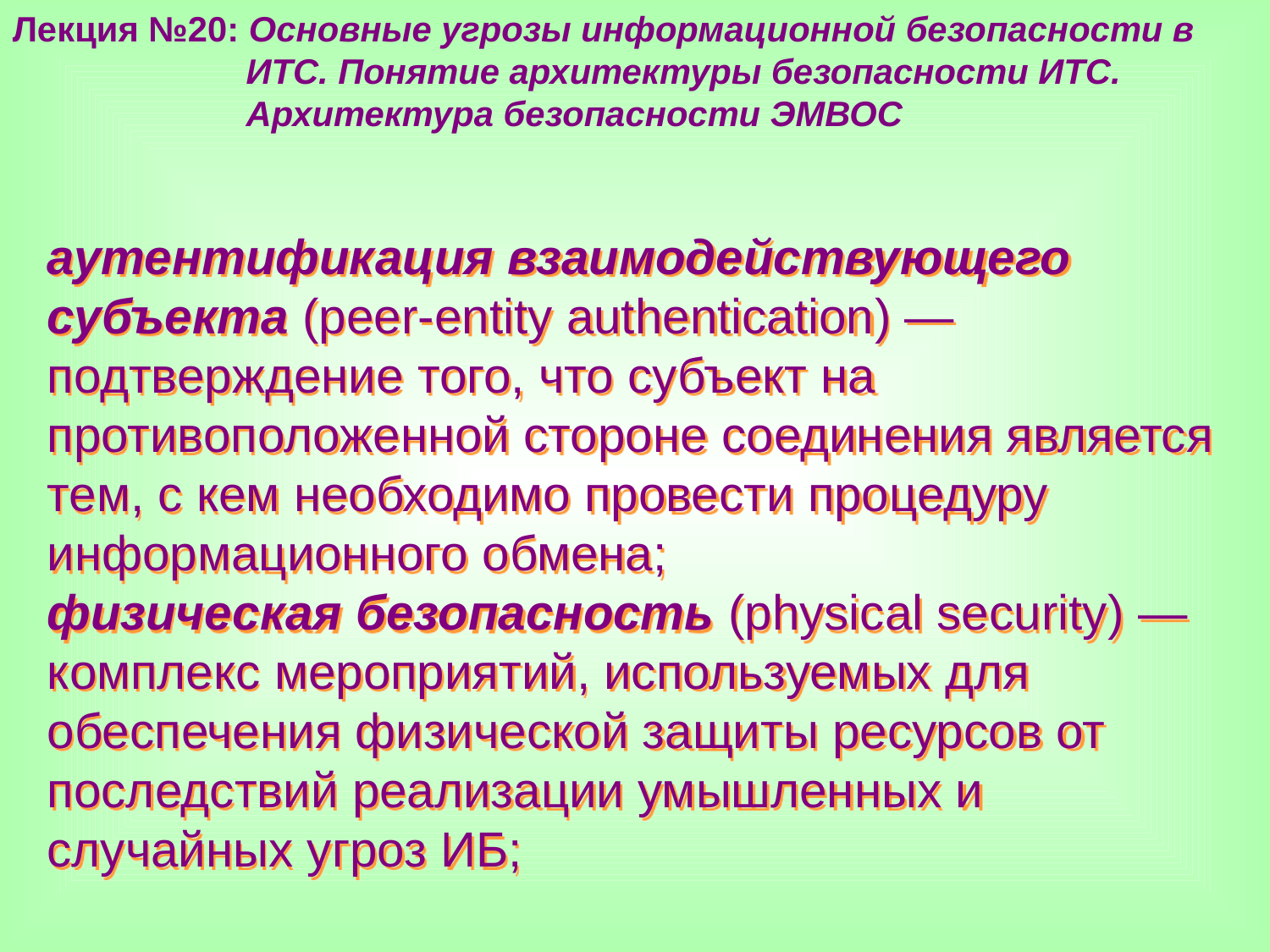

Лекция №20: Основные угрозы информационной безопасности в
                        ИТС. Понятие архитектуры безопасности ИТС.
                        Архитектура безопасности ЭМВОС
аутентификация взаимодействующего субъекта (peer-entity authentication) — подтверждение того, что субъект на противоположенной стороне соединения является тем, с кем необходимо провести процедуру информационного обмена;
физическая безопасность (physical security) — комплекс мероприятий, используемых для обеспечения физической защиты ресурсов от последствий реализации умышленных и случайных угроз ИБ;